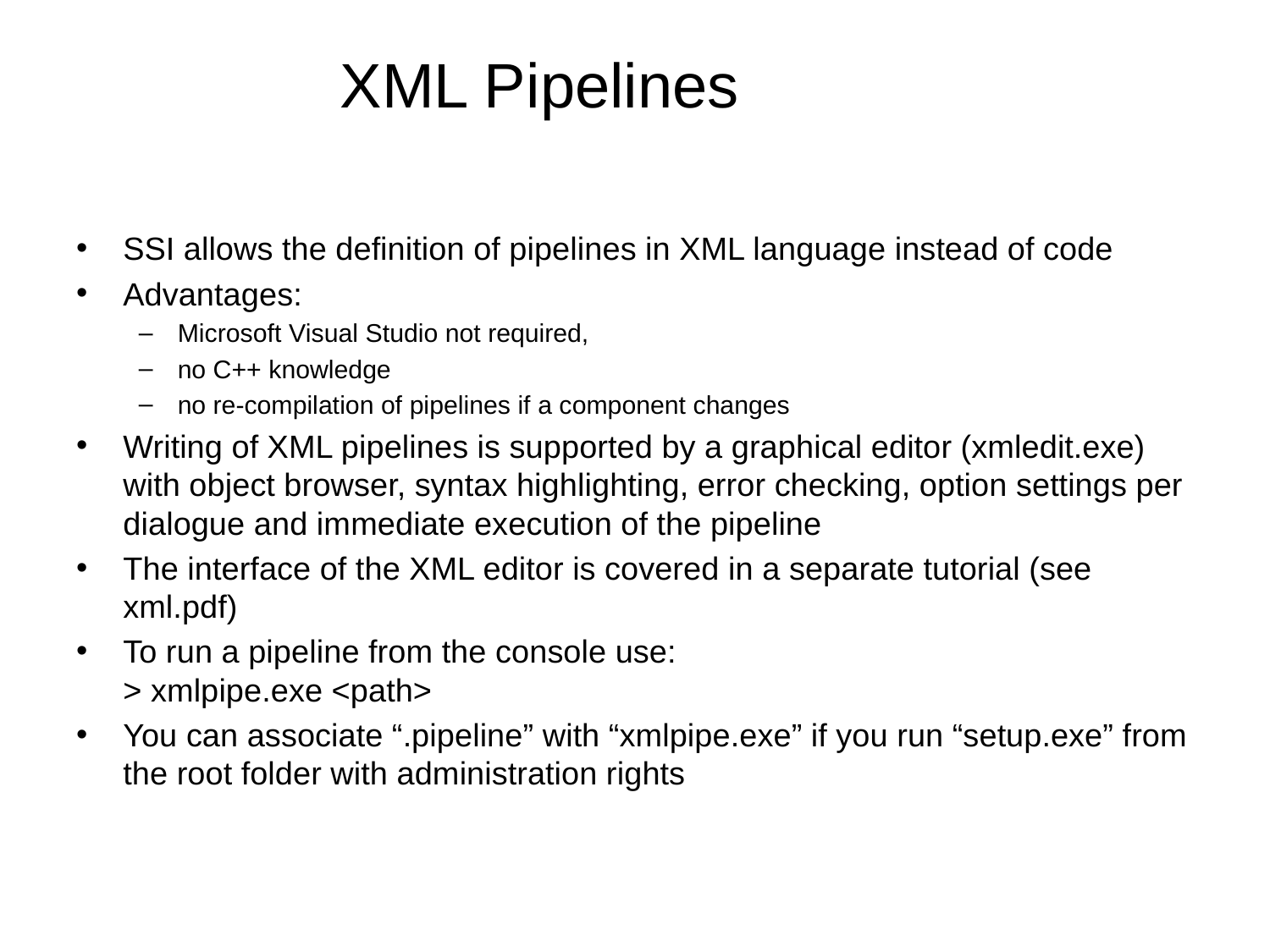

# XML Pipelines
SSI allows the definition of pipelines in XML language instead of code
Advantages:
Microsoft Visual Studio not required,
no C++ knowledge
no re-compilation of pipelines if a component changes
Writing of XML pipelines is supported by a graphical editor (xmledit.exe) with object browser, syntax highlighting, error checking, option settings per dialogue and immediate execution of the pipeline
The interface of the XML editor is covered in a separate tutorial (see xml.pdf)
To run a pipeline from the console use:
> xmlpipe.exe <path>
You can associate “.pipeline” with “xmlpipe.exe” if you run “setup.exe” from the root folder with administration rights